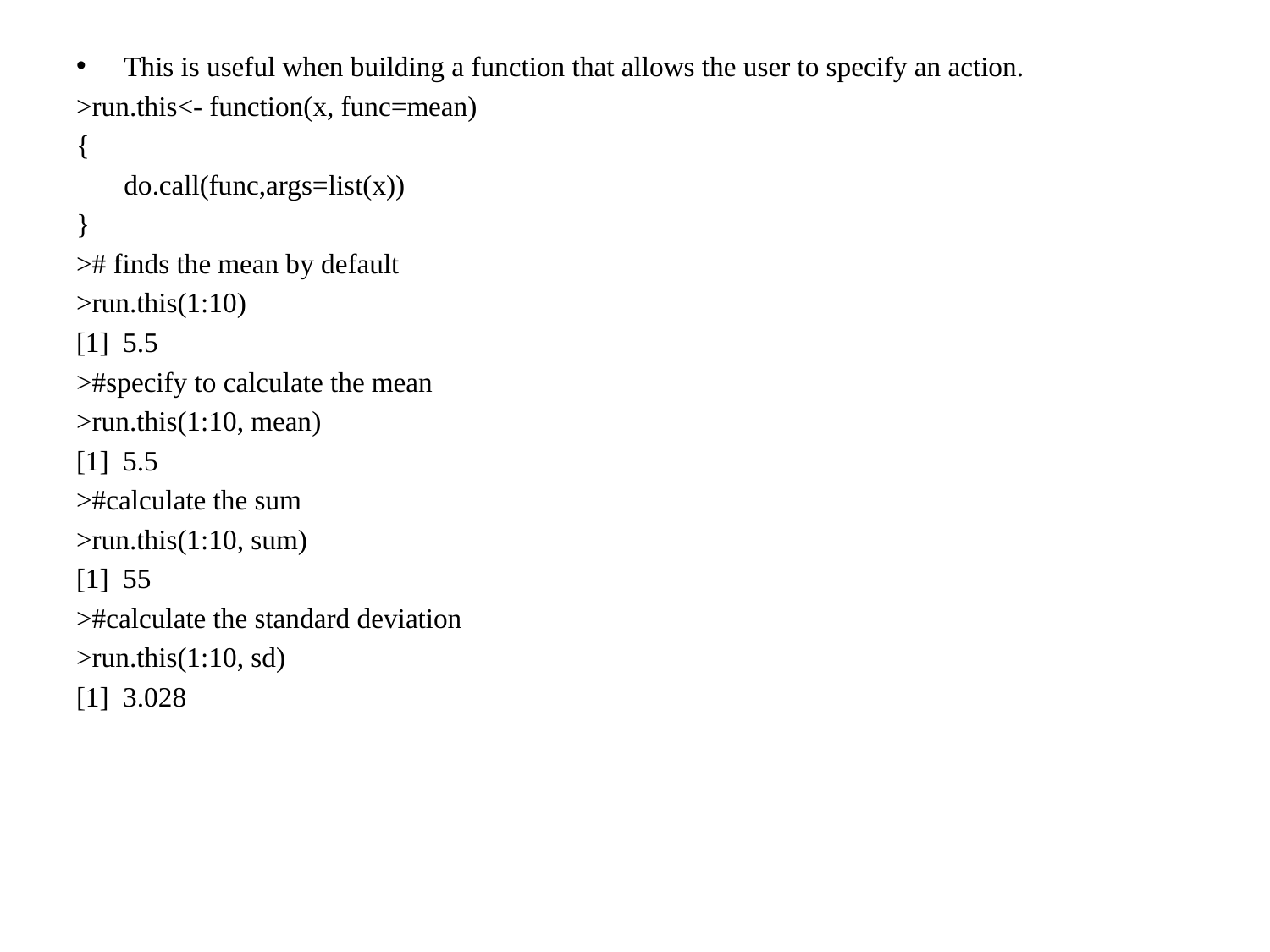

This is useful when building a function that allows the user to specify an action.
>run.this<- function(x, func=mean)
{
	do.call(func,args=list(x))
}
># finds the mean by default
>run.this(1:10)
[1]  5.5
>#specify to calculate the mean
>run.this(1:10, mean)
[1]  5.5
>#calculate the sum
>run.this(1:10, sum)
[1]  55
>#calculate the standard deviation
>run.this(1:10, sd)
[1]  3.028